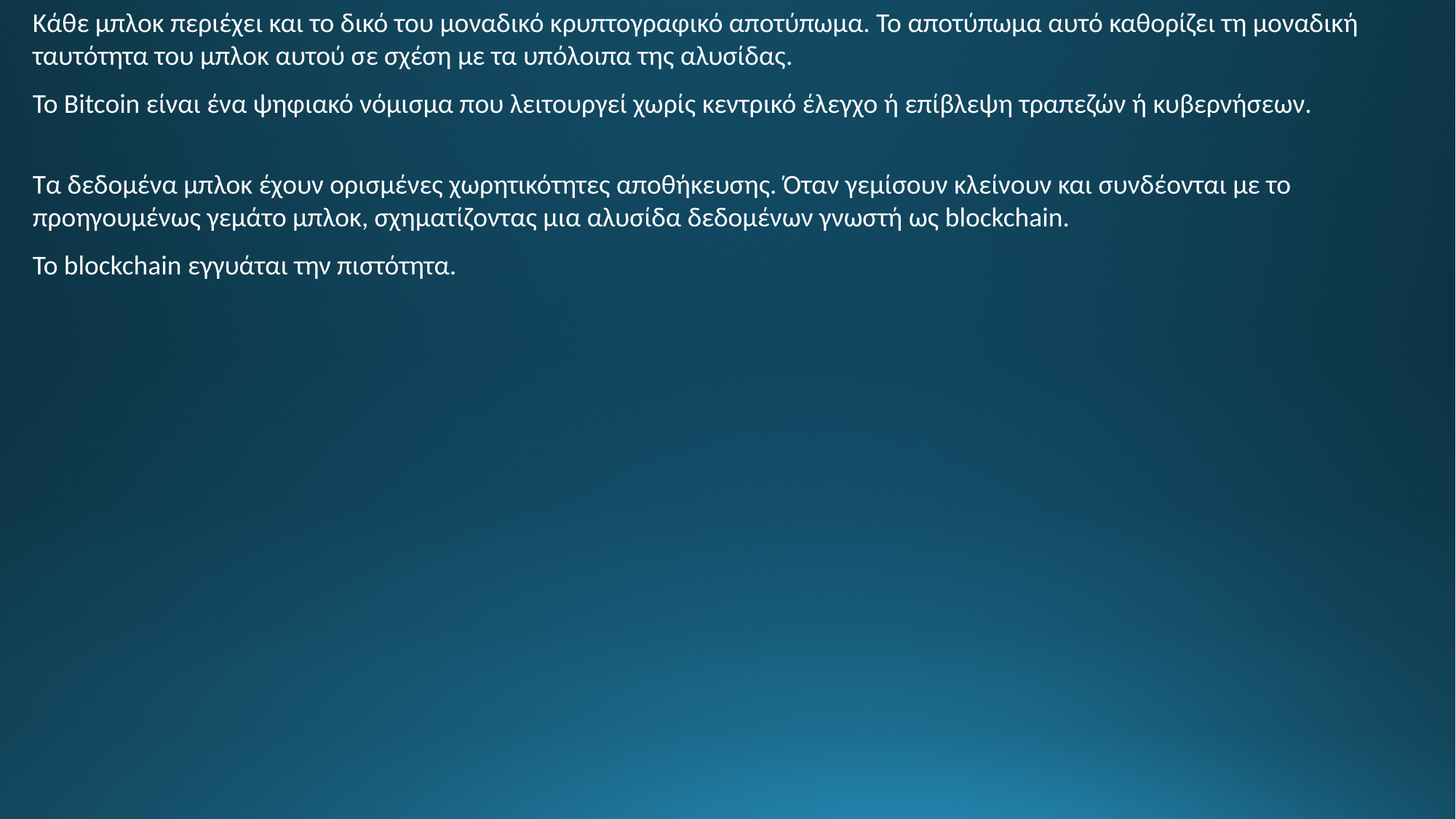

Κάθε μπλοκ περιέχει και το δικό του μοναδικό κρυπτογραφικό αποτύπωμα. Το αποτύπωμα αυτό καθορίζει τη μοναδική ταυτότητα του μπλοκ αυτού σε σχέση με τα υπόλοιπα της αλυσίδας.
Το Bitcoin είναι ένα ψηφιακό νόμισμα που λειτουργεί χωρίς κεντρικό έλεγχο ή επίβλεψη τραπεζών ή κυβερνήσεων.
Τα δεδομένα μπλοκ έχουν ορισμένες χωρητικότητες αποθήκευσης. Όταν γεμίσουν κλείνουν και συνδέονται με το προηγουμένως γεμάτο μπλοκ, σχηματίζοντας μια αλυσίδα δεδομένων γνωστή ως blockchain.
Το blockchain εγγυάται την πιστότητα.